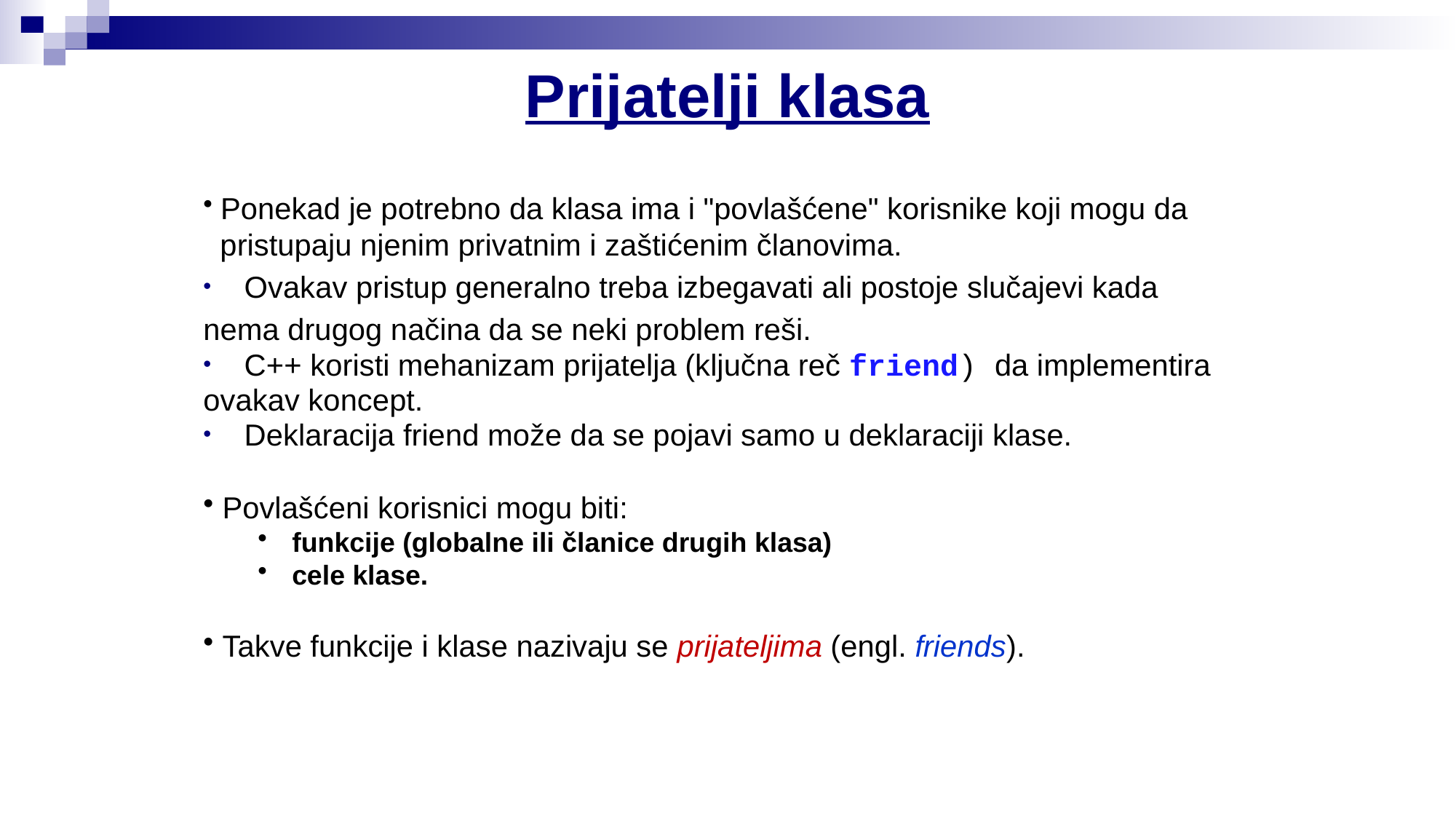

Prijatelji klasa

 Ponekad je potrebno da klasa ima i "povlašćene" korisnike koji mogu da
  pristupaju njenim privatnim i zaštićenim članovima.
Ovakav pristup generalno treba izbegavati ali postoje slučajevi kada
nema drugog načina da se neki problem reši.
C++ koristi mehanizam prijatelja (ključna reč friend) da implementira
ovakav koncept.
Deklaracija friend može da se pojavi samo u deklaraciji klase.

 Povlašćeni korisnici mogu biti:
funkcije (globalne ili članice drugih klasa)
cele klase.

 Takve funkcije i klase nazivaju se prijateljima (engl. friends).